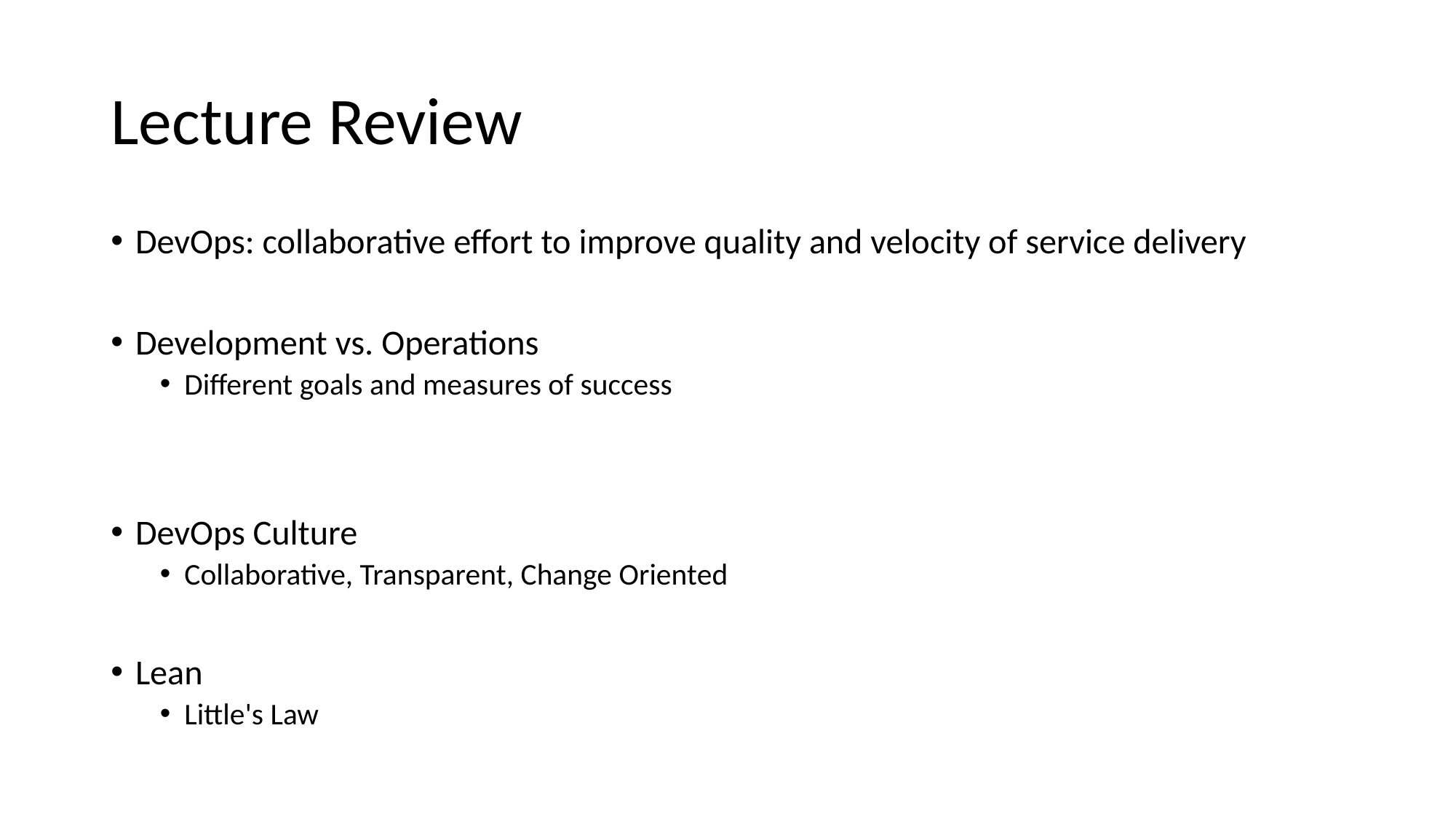

# Lecture Review
DevOps: collaborative effort to improve quality and velocity of service delivery

Development vs. Operations
Different goals and measures of success

DevOps Culture
Collaborative, Transparent, Change Oriented

Lean
Little's Law